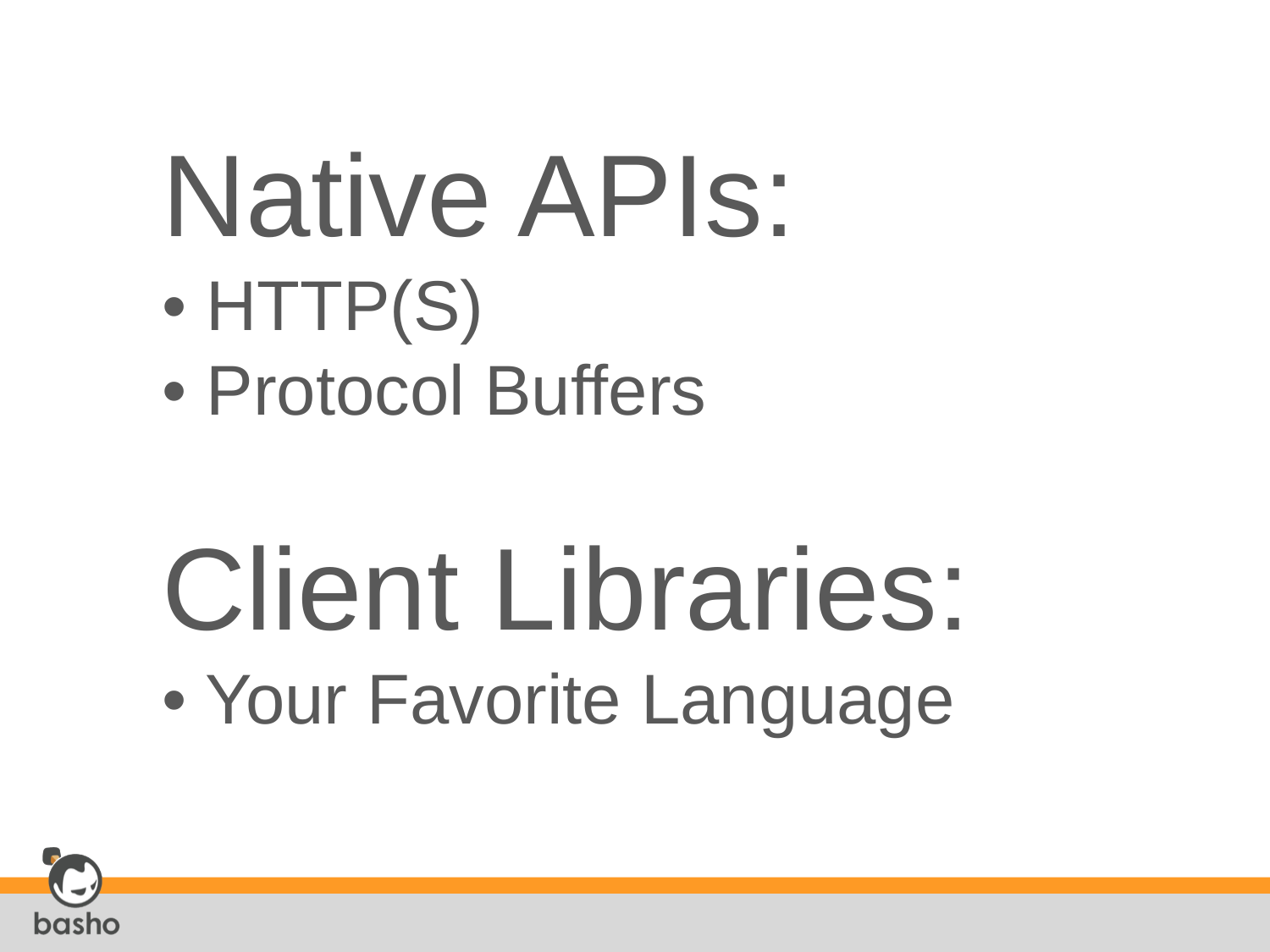

# Native APIs: • HTTP(S) • Protocol Buffers Client Libraries: • Your Favorite Language